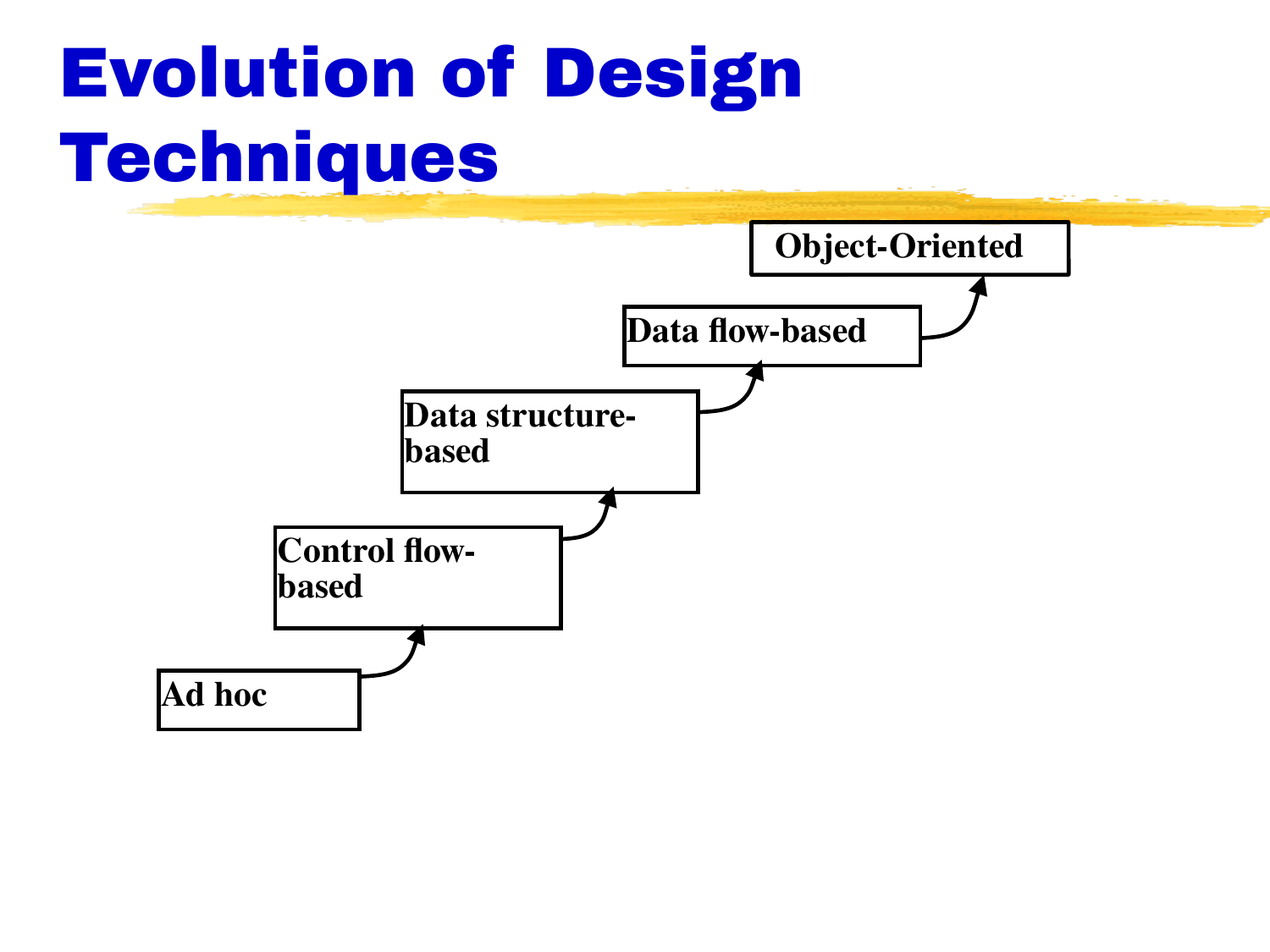

# Evolution of Design Techniques

Object-Oriented

Data flow-based

Data structure-based

Control flow-based

Ad hoc
53